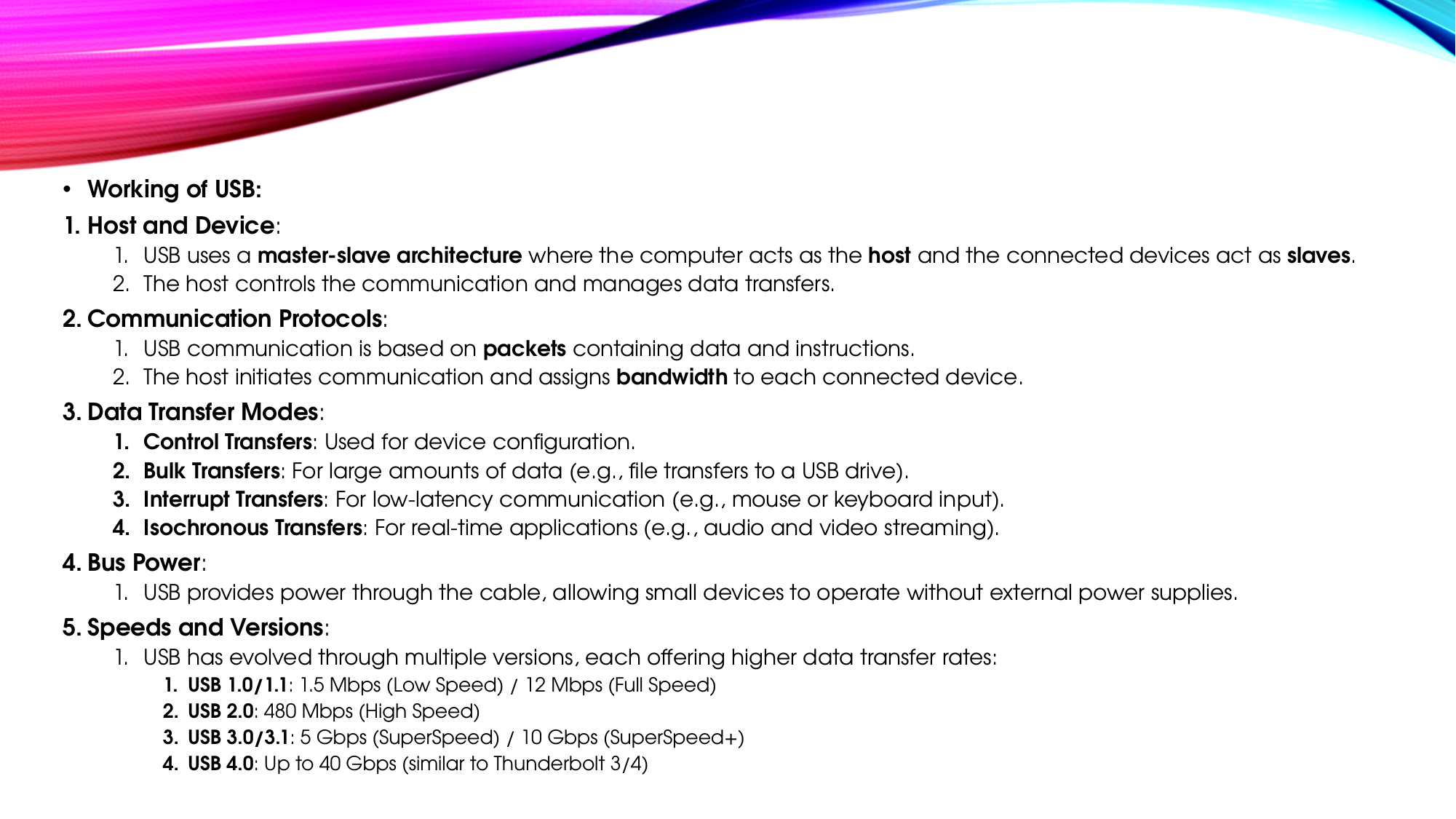

Working of USB:
Host and Device:
USB uses a master-slave architecture where the computer acts as the host and the connected devices act as slaves.
The host controls the communication and manages data transfers.
Communication Protocols:
USB communication is based on packets containing data and instructions.
The host initiates communication and assigns bandwidth to each connected device.
Data Transfer Modes:
Control Transfers: Used for device configuration.
Bulk Transfers: For large amounts of data (e.g., file transfers to a USB drive).
Interrupt Transfers: For low-latency communication (e.g., mouse or keyboard input).
Isochronous Transfers: For real-time applications (e.g., audio and video streaming).
Bus Power:
USB provides power through the cable, allowing small devices to operate without external power supplies.
Speeds and Versions:
USB has evolved through multiple versions, each offering higher data transfer rates:
USB 1.0/1.1: 1.5 Mbps (Low Speed) / 12 Mbps (Full Speed)
USB 2.0: 480 Mbps (High Speed)
USB 3.0/3.1: 5 Gbps (SuperSpeed) / 10 Gbps (SuperSpeed+)
USB 4.0: Up to 40 Gbps (similar to Thunderbolt 3/4)